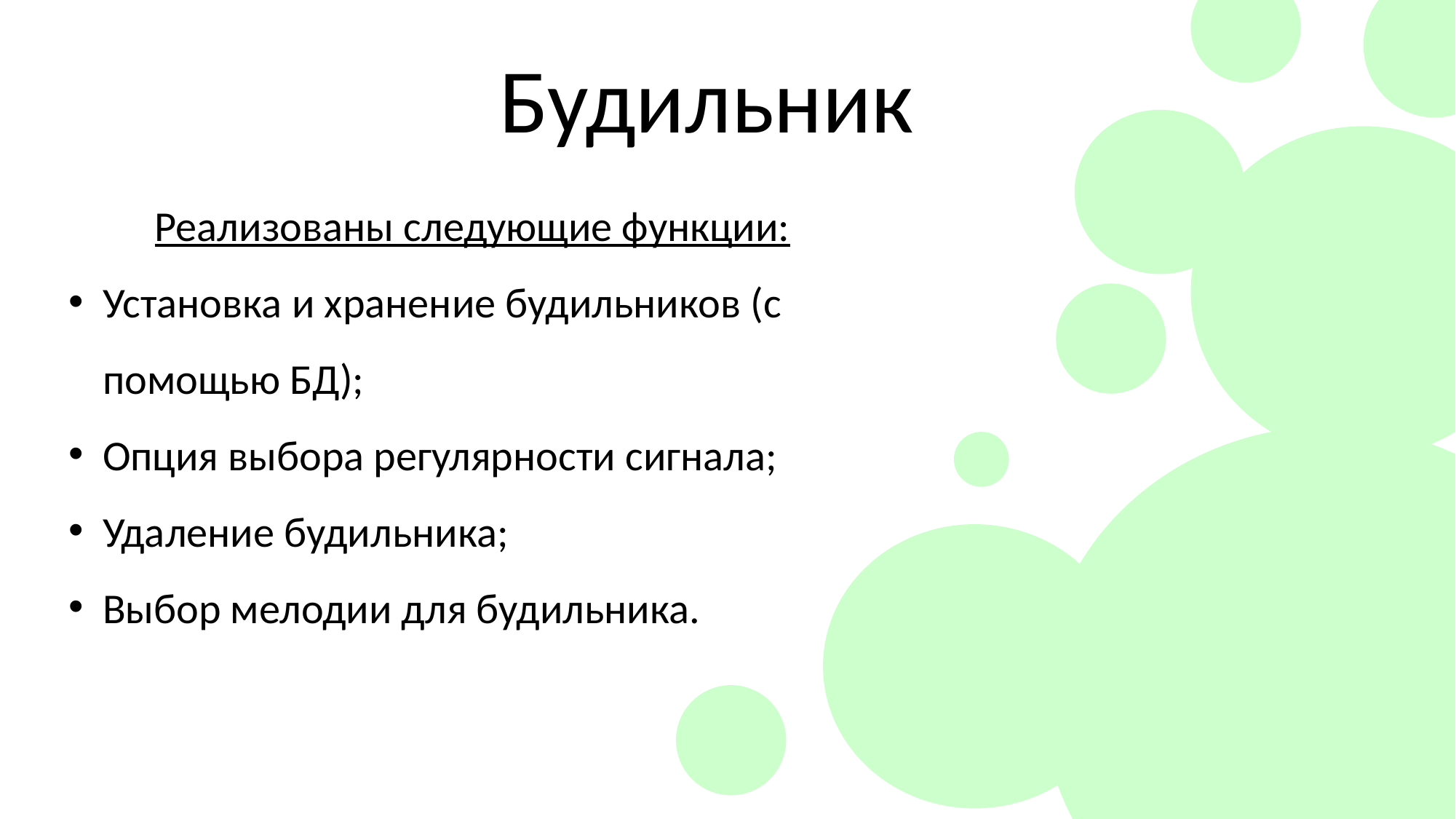

# Будильник

Реализованы следующие функции:
Установка и хранение будильников (с помощью БД);
Опция выбора регулярности сигнала;
Удаление будильника;
Выбор мелодии для будильника.